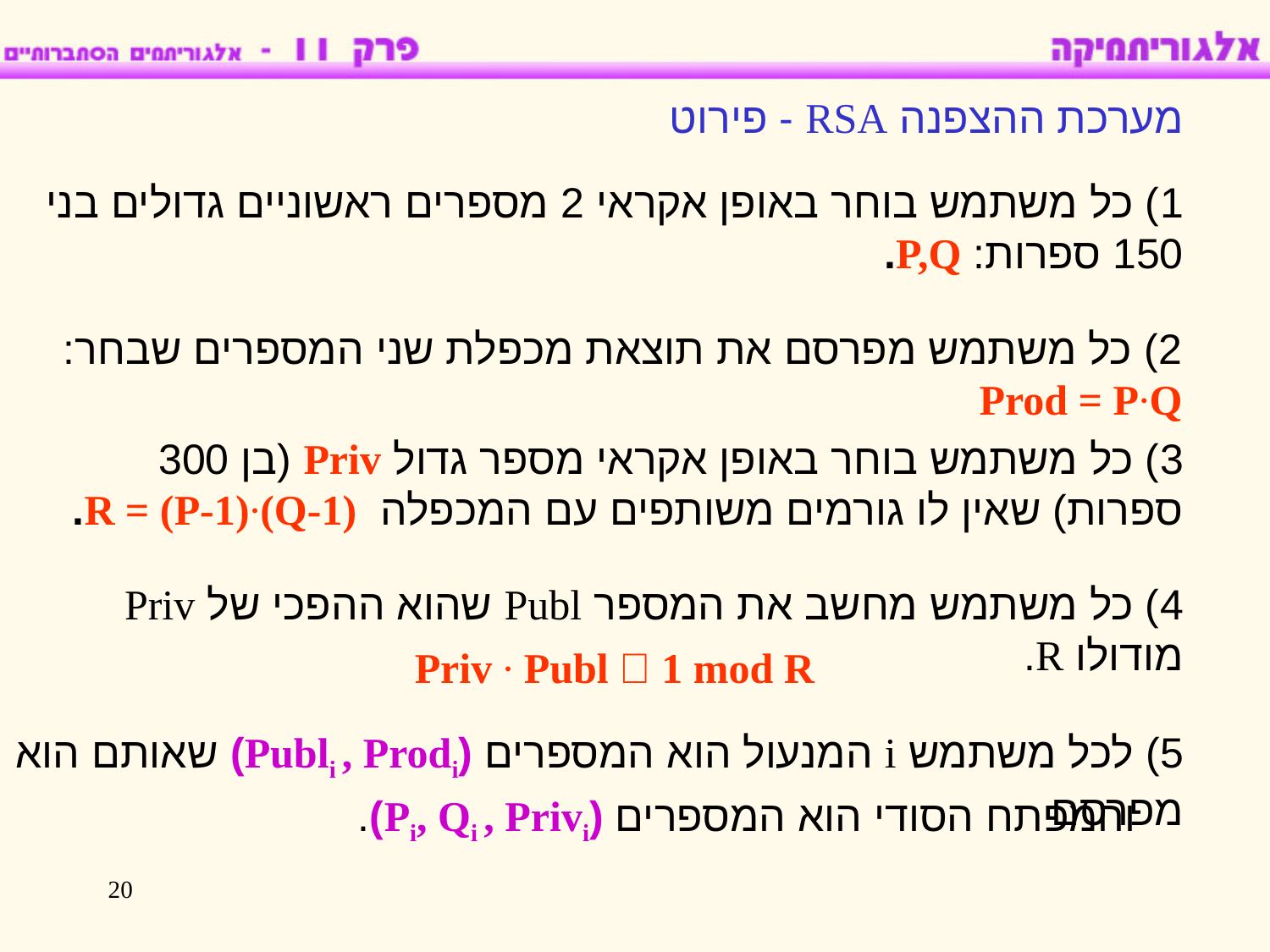

מערכת ההצפנה RSA - פירוט
1) כל משתמש בוחר באופן אקראי 2 מספרים ראשוניים גדולים בני 150 ספרות: P,Q.
2) כל משתמש מפרסם את תוצאת מכפלת שני המספרים שבחר:  Prod = P∙Q
3) כל משתמש בוחר באופן אקראי מספר גדול Priv (בן 300 ספרות) שאין לו גורמים משותפים עם המכפלה  R = (P-1)∙(Q-1).
4) כל משתמש מחשב את המספר Publ שהוא ההפכי של Priv מודולו R.
Priv ∙ Publ ≡ 1 mod R
5) לכל משתמש i המנעול הוא המספרים (Publi , Prodi) שאותם הוא מפרסם
    והמפתח הסודי הוא המספרים (Pi, Qi , Privi).
20